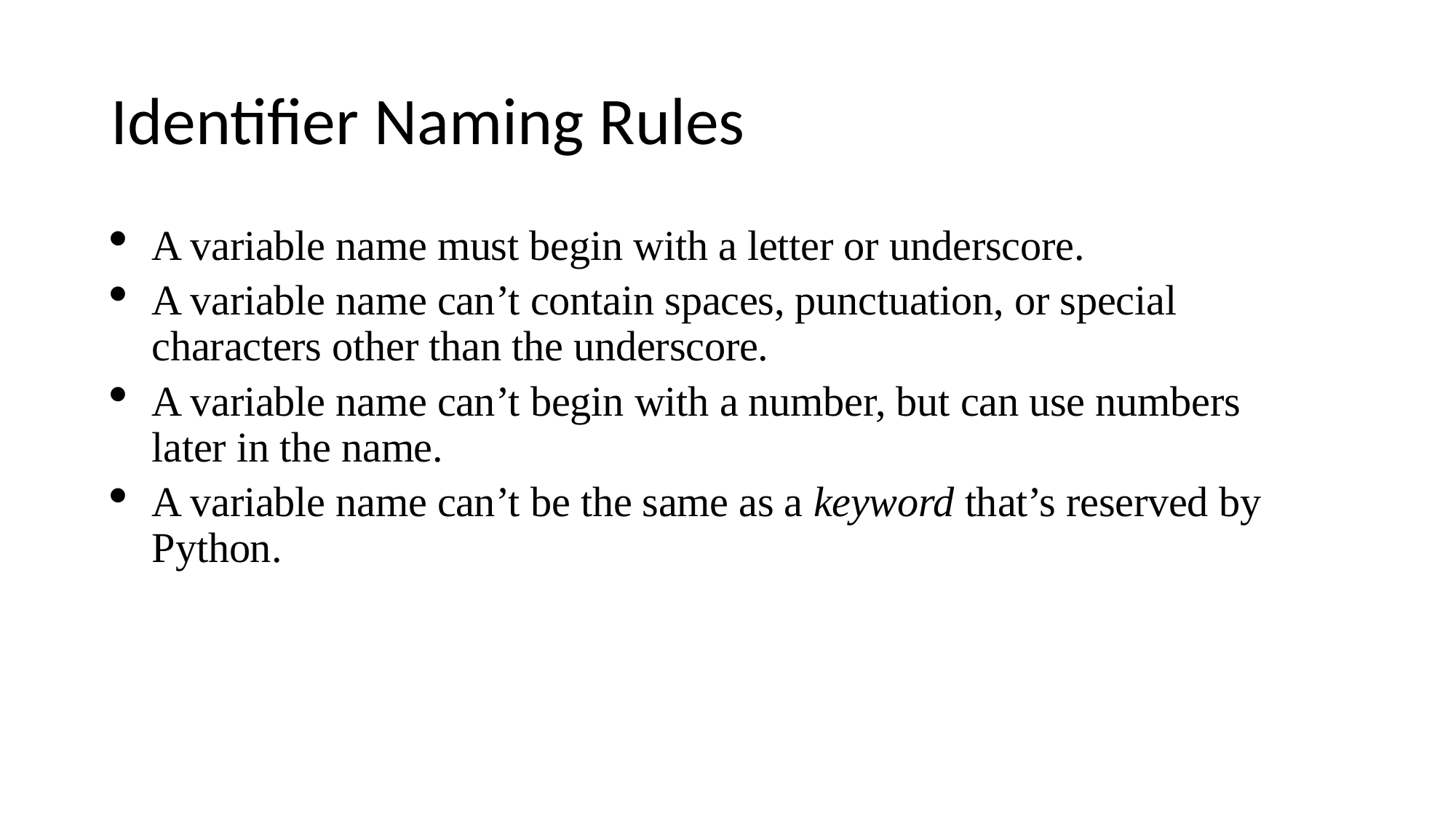

# Identifier Naming Rules
A variable name must begin with a letter or underscore.
A variable name can’t contain spaces, punctuation, or special characters other than the underscore.
A variable name can’t begin with a number, but can use numbers later in the name.
A variable name can’t be the same as a keyword that’s reserved by Python.